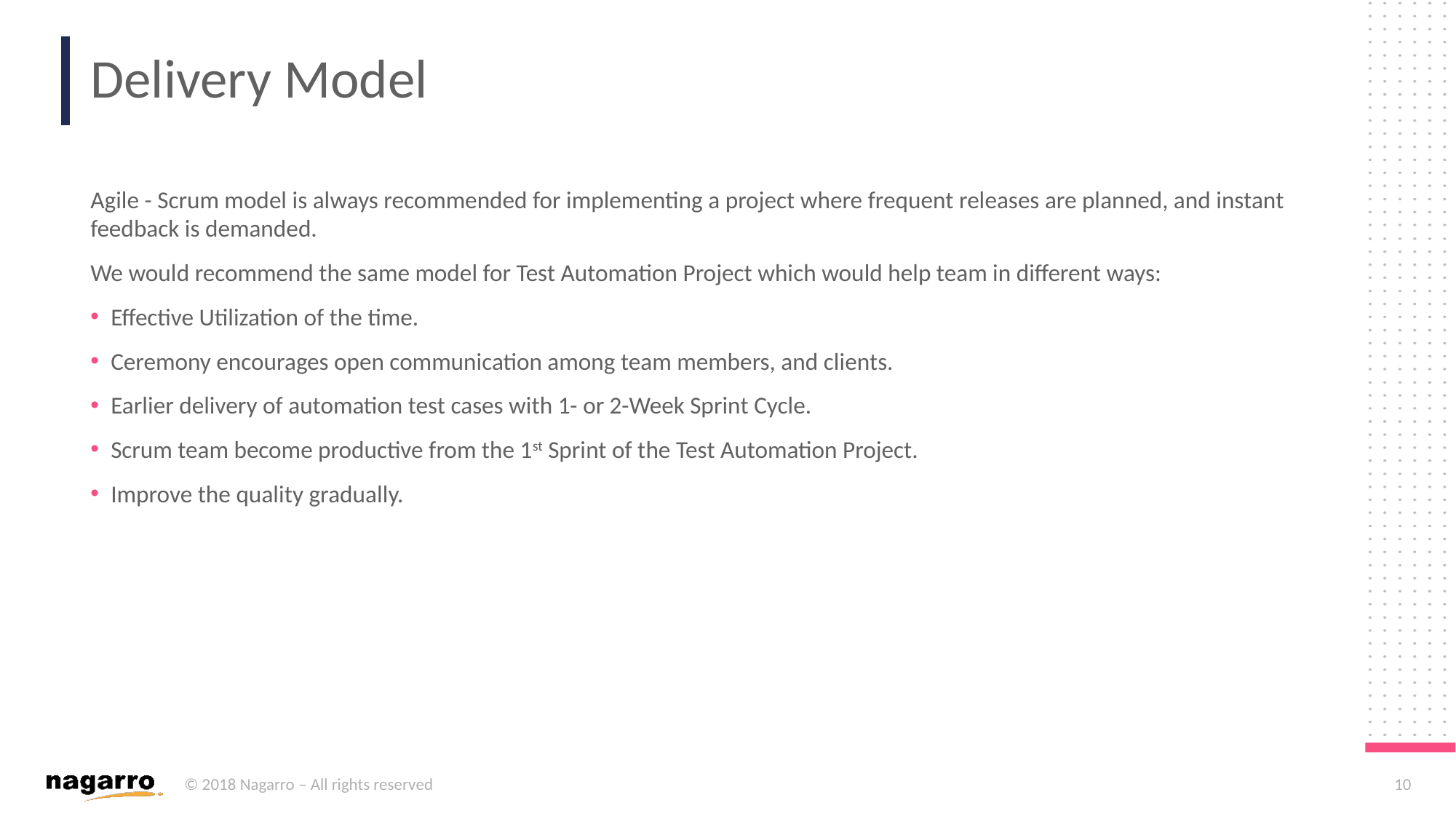

# Delivery Model
Agile - Scrum model is always recommended for implementing a project where frequent releases are planned, and instant feedback is demanded.
We would recommend the same model for Test Automation Project which would help team in different ways:
Effective Utilization of the time.
Ceremony encourages open communication among team members, and clients.
Earlier delivery of automation test cases with 1- or 2-Week Sprint Cycle.
Scrum team become productive from the 1st Sprint of the Test Automation Project.
Improve the quality gradually.